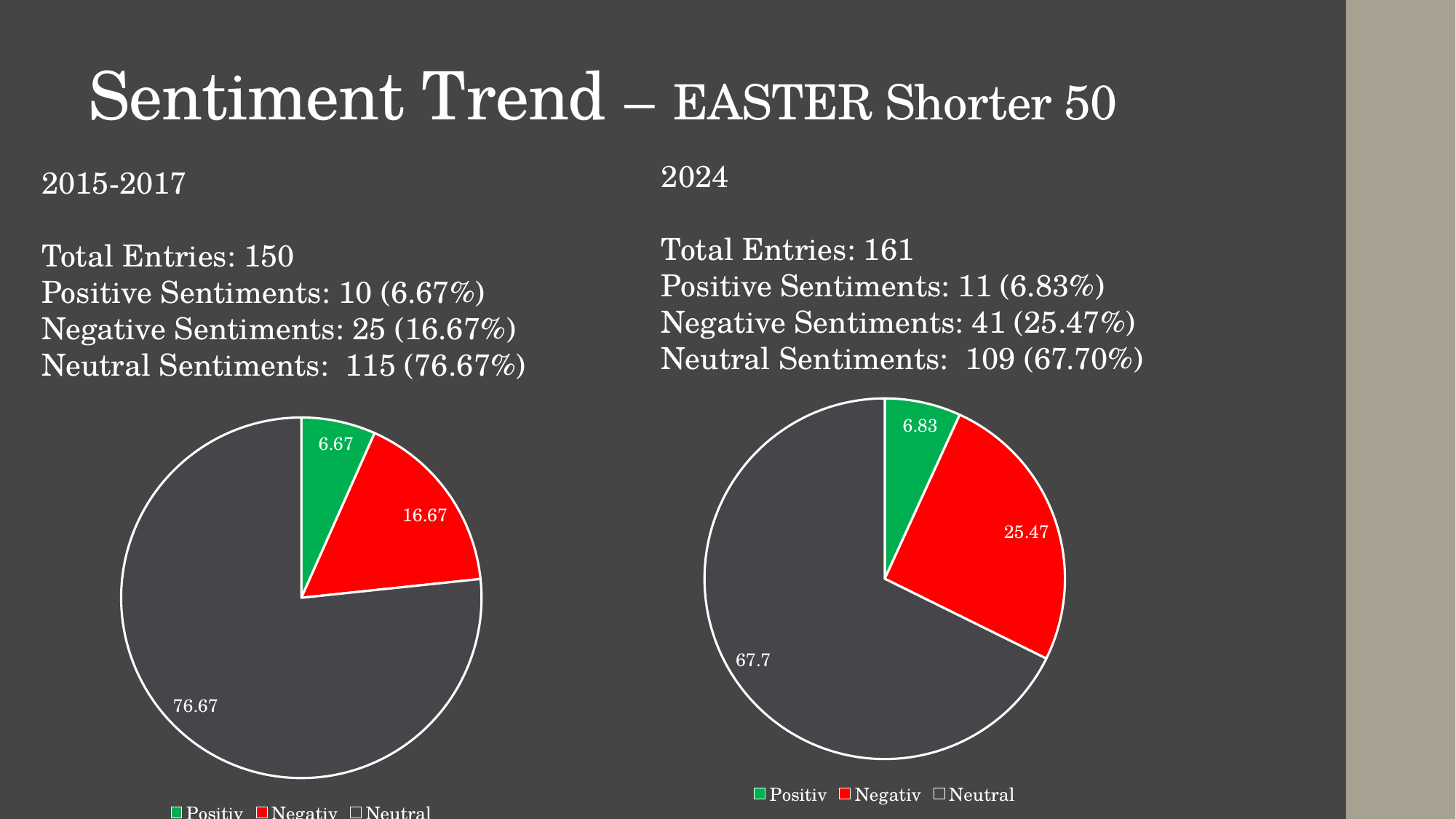

# Sentiment Trend – EASTER Shorter 50
2024

Total Entries: 161
Positive Sentiments: 11 (6.83%)
Negative Sentiments: 41 (25.47%)
Neutral Sentiments:  109 (67.70%)
2015-2017

Total Entries: 150
Positive Sentiments: 10 (6.67%)
Negative Sentiments: 25 (16.67%)
Neutral Sentiments:  115 (76.67%)

### Chart

| Category | 2024 |
|---|---|
| Positiv | 6.83 |
| Negativ | 25.47 |
| Neutral | 67.7 |

### Chart

| Category | 2015-2017 |
|---|---|
| Positiv | 6.67 |
| Negativ | 16.67 |
| Neutral | 76.67 |